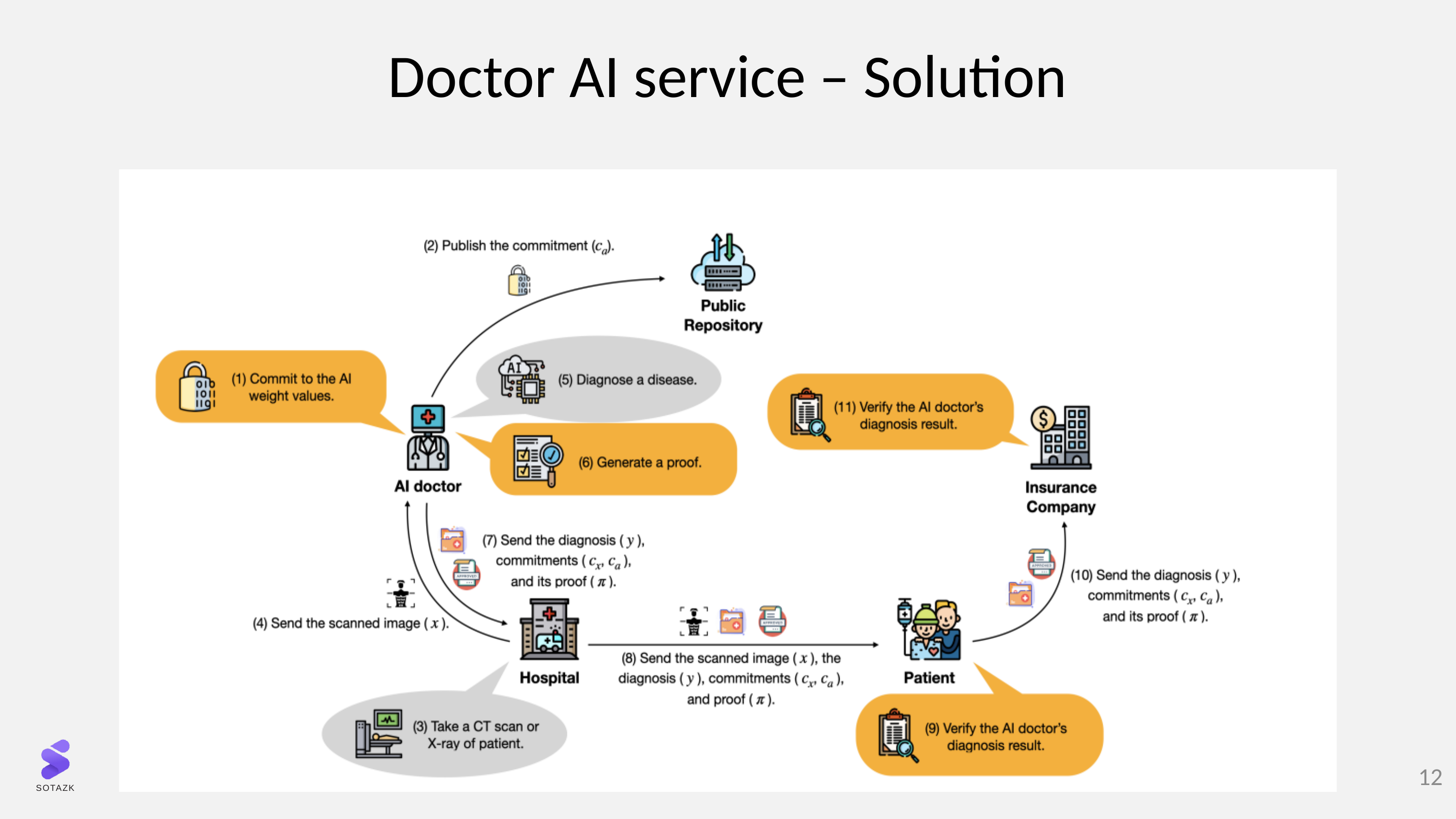

# Doctor AI service – Solution

12